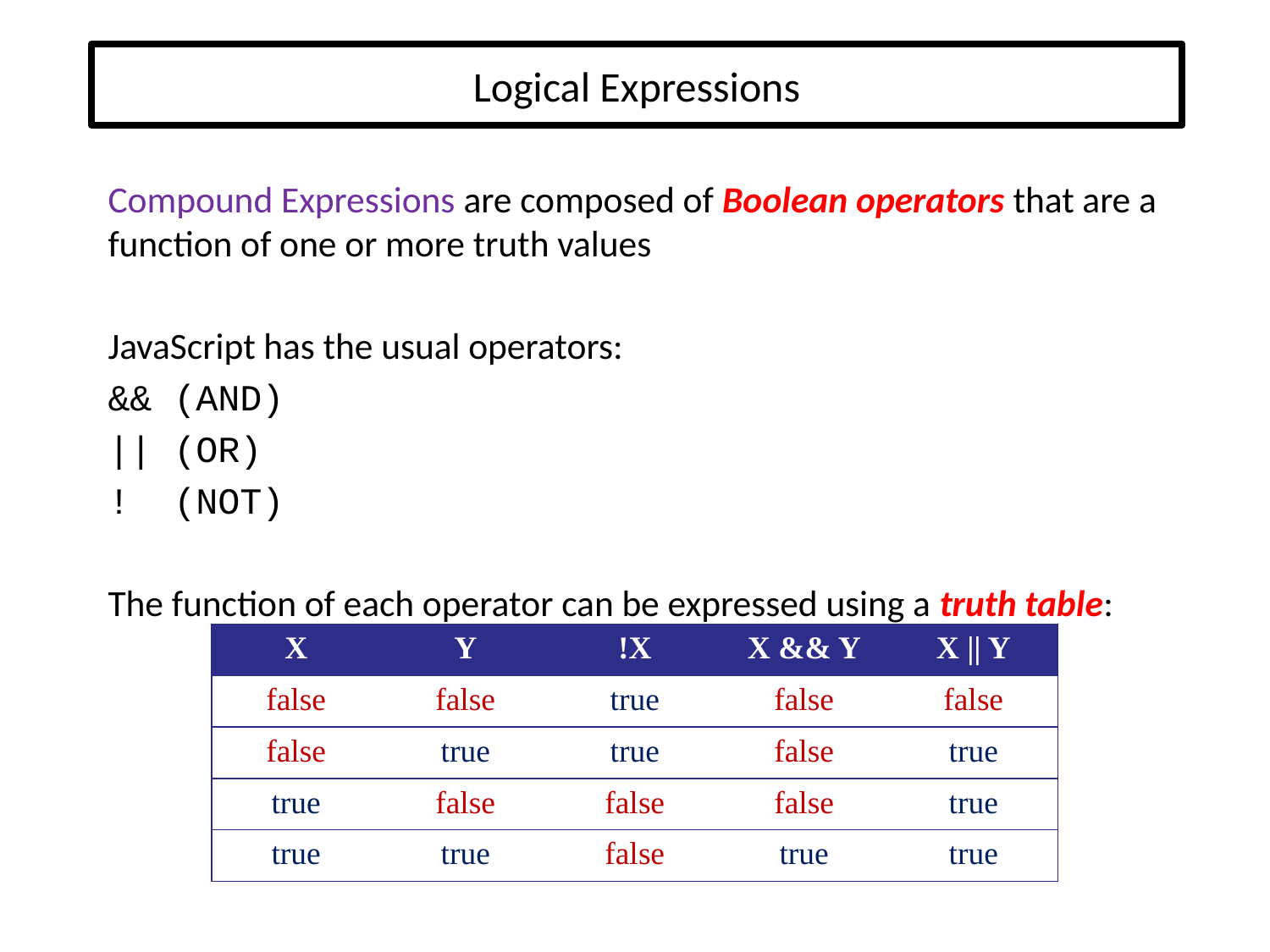

# Logical Expressions
Compound Expressions are composed of Boolean operators that are a function of one or more truth values

JavaScript has the usual operators:
&& (AND)
|| (OR)
!  (NOT)

The function of each operator can be expressed using a truth table:

| X | Y | !X | X && Y | X || Y |
| --- | --- | --- | --- | --- |
| false | false | true | false | false |
| false | true | true | false | true |
| true | false | false | false | true |
| true | true | false | true | true |